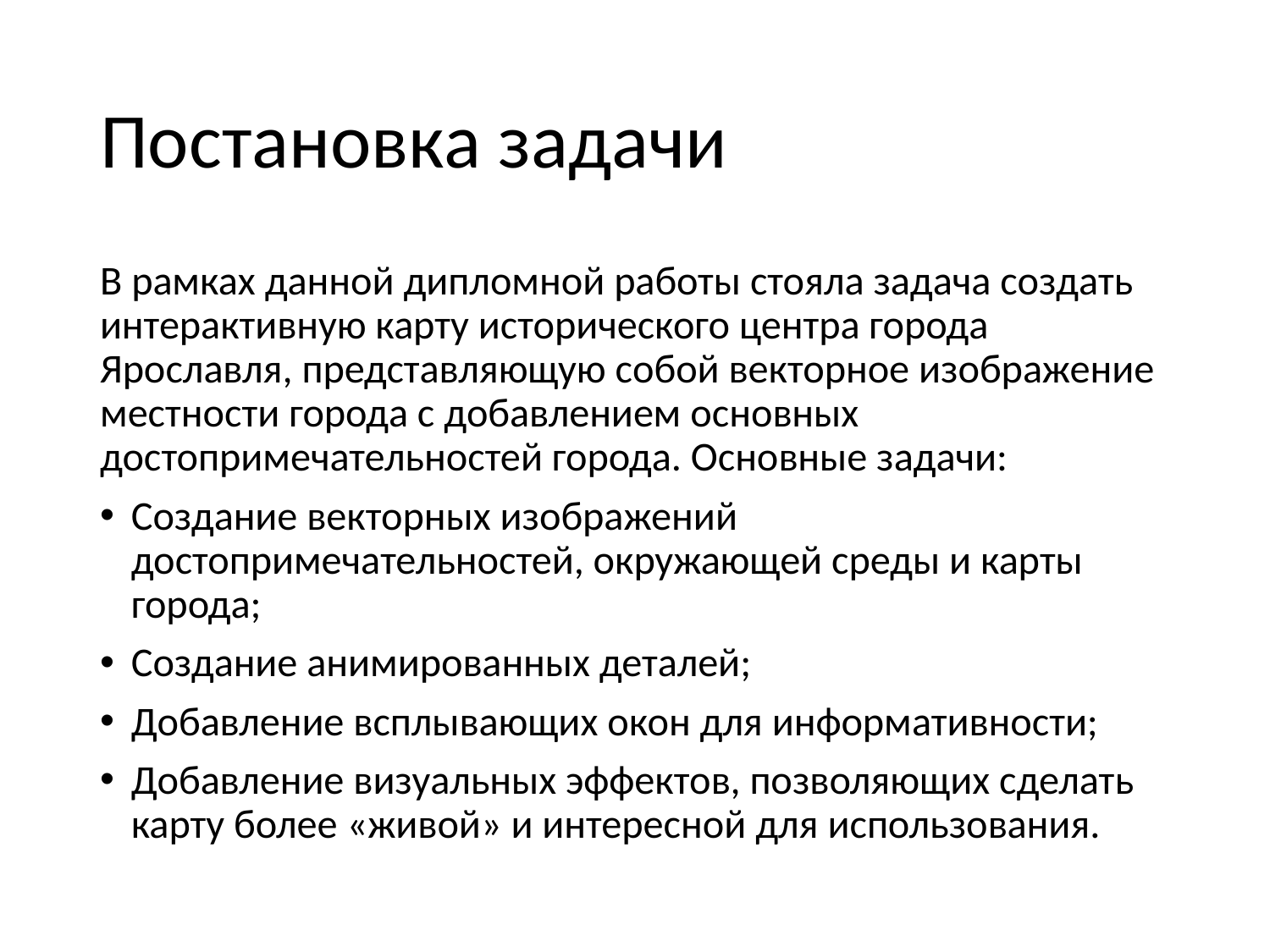

# Постановка задачи
В рамках данной дипломной работы стояла задача создать интерактивную карту исторического центра города Ярославля, представляющую собой векторное изображение местности города с добавлением основных достопримечательностей города. Основные задачи:
Создание векторных изображений достопримечательностей, окружающей среды и карты города;
Создание анимированных деталей;
Добавление всплывающих окон для информативности;
Добавление визуальных эффектов, позволяющих сделать карту более «живой» и интересной для использования.